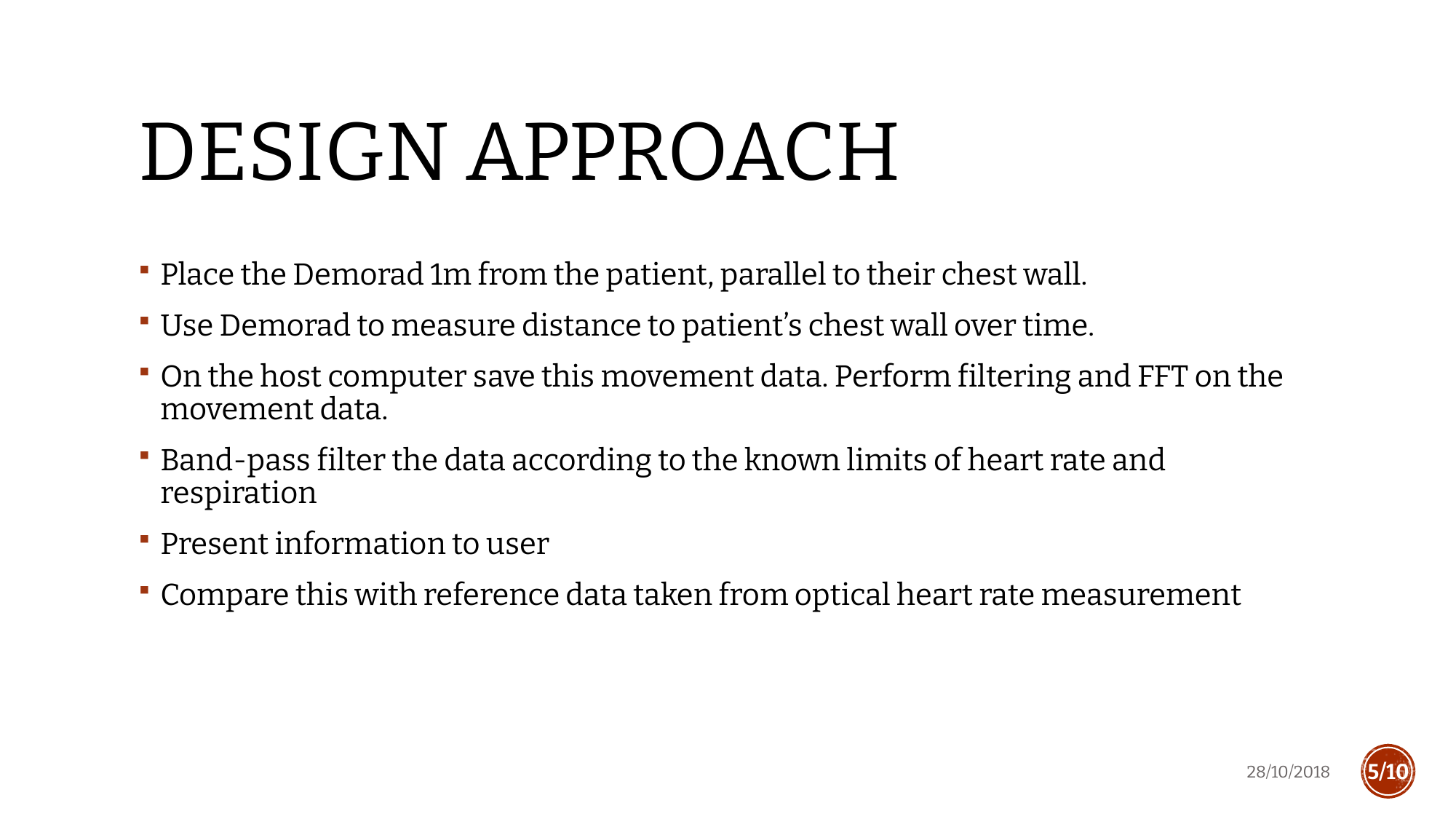

# design approach
Place the Demorad 1m from the patient, parallel to their chest wall.
Use Demorad to measure distance to patient’s chest wall over time.
On the host computer save this movement data. Perform filtering and FFT on the movement data.
Band-pass filter the data according to the known limits of heart rate and respiration
Present information to user
Compare this with reference data taken from optical heart rate measurement

28/10/2018
5/10